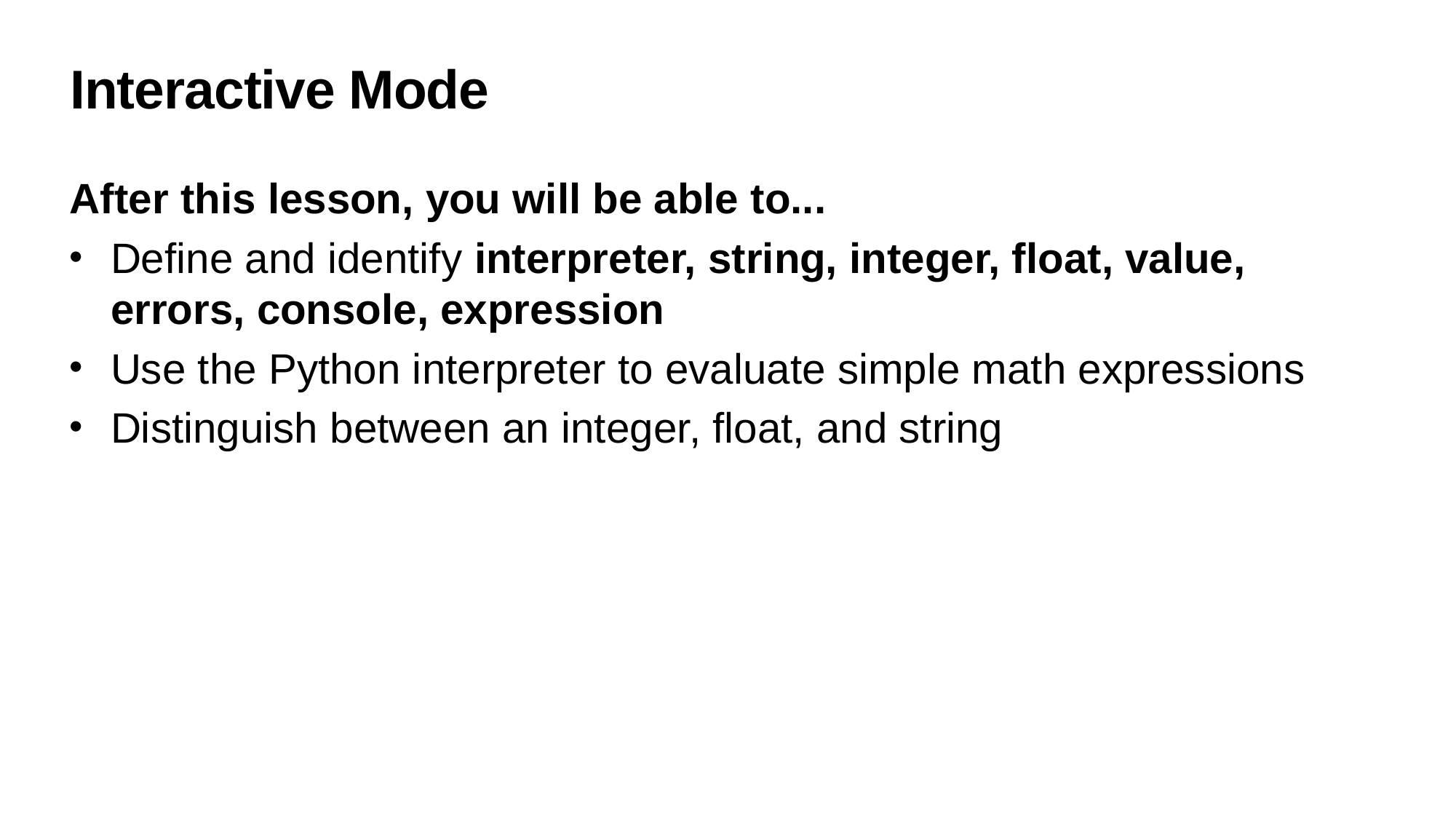

# Interactive Mode
After this lesson, you will be able to...
Define and identify interpreter, string, integer, float, value, errors, console, expression
Use the Python interpreter to evaluate simple math expressions
Distinguish between an integer, float, and string